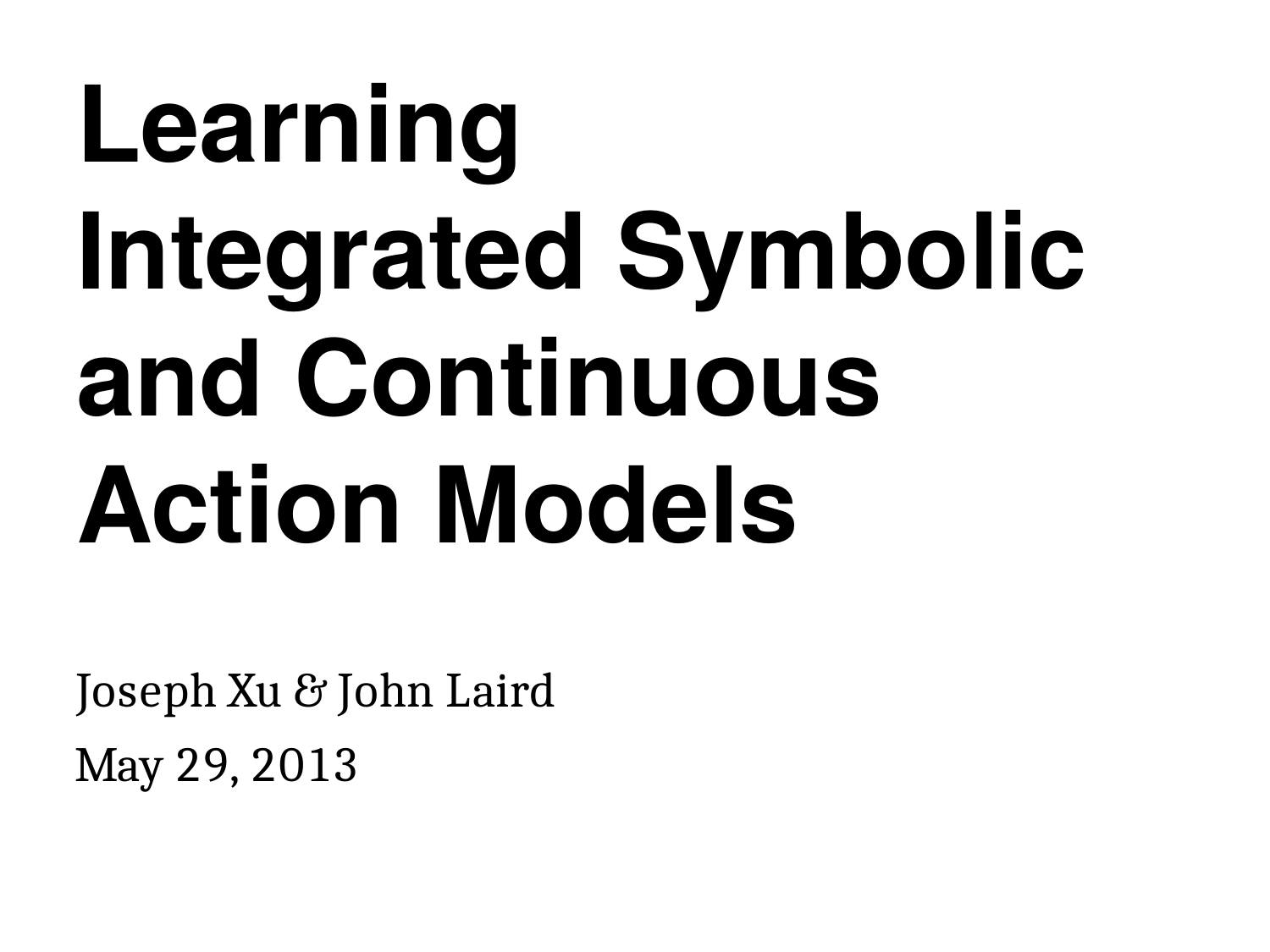

# Learning Integrated Symbolic and Continuous Action Models
Joseph Xu & John Laird
May 29, 2013